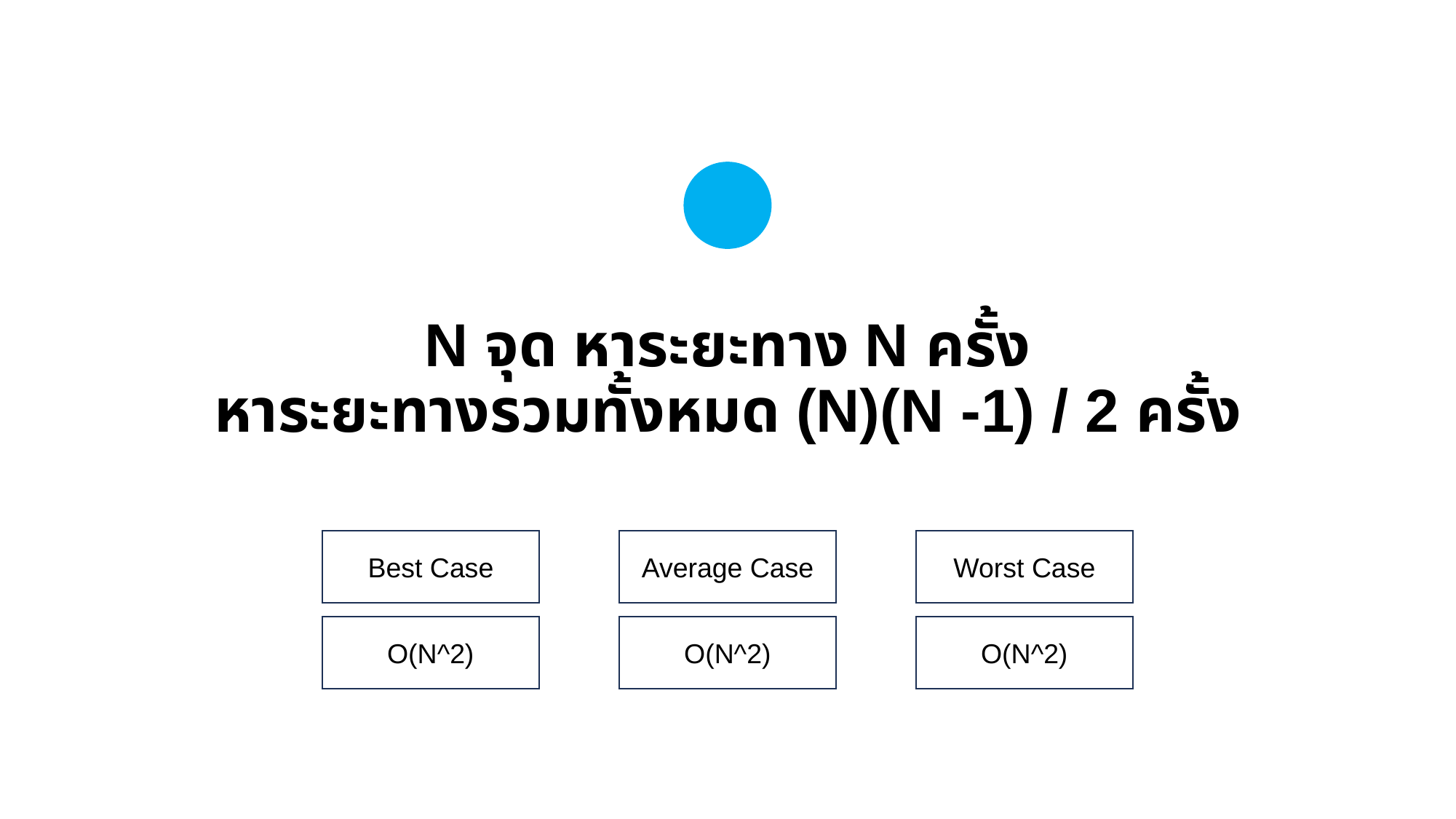

N จุด หาระยะทาง N ครั้ง
หาระยะทางรวมทั้งหมด (N)(N -1) / 2 ครั้ง
Best Case
Average Case
Worst Case
O(N^2)
O(N^2)
O(N^2)